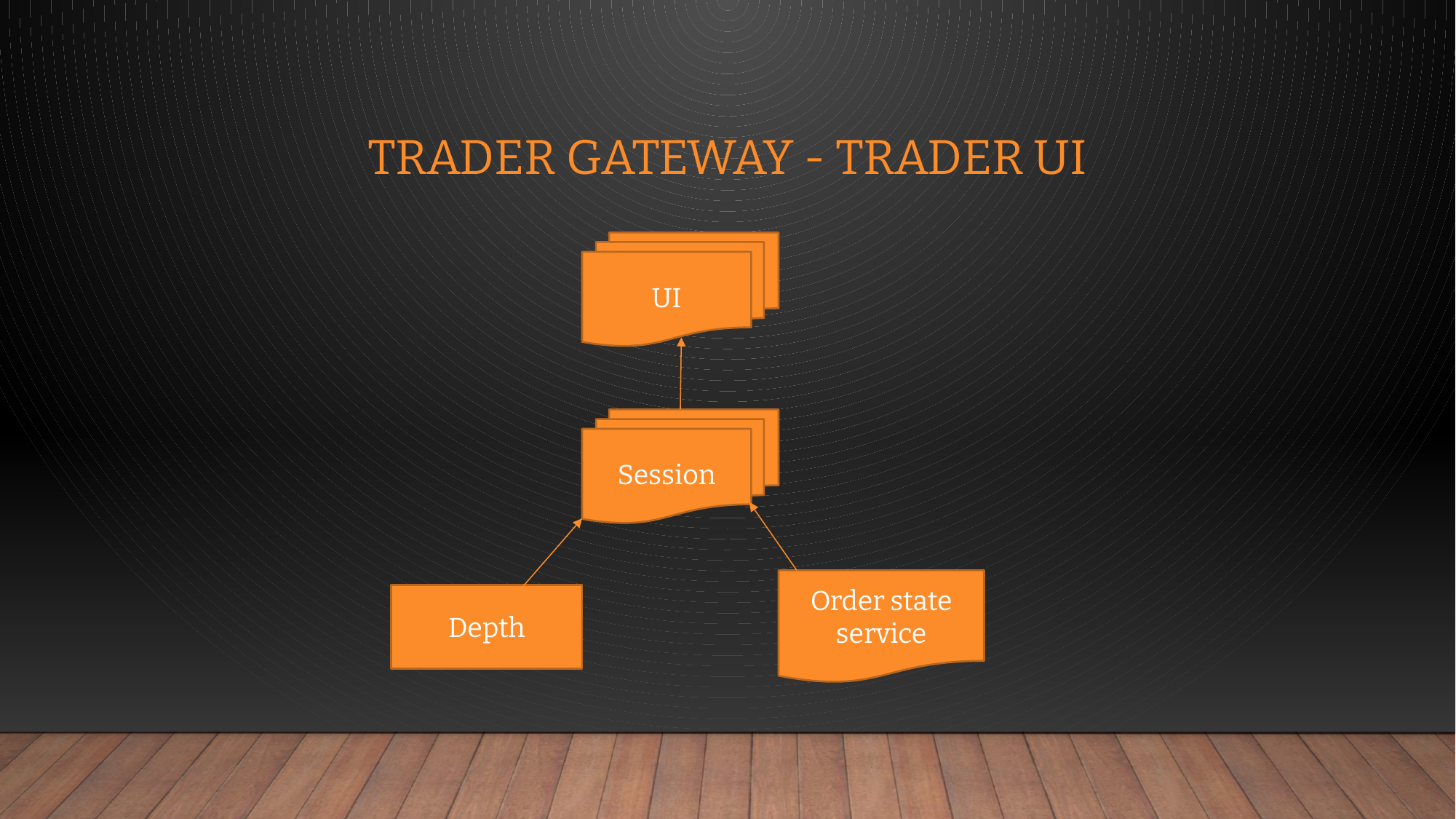

# trader gateway - trader ui
UI
Session
Order state service
Depth